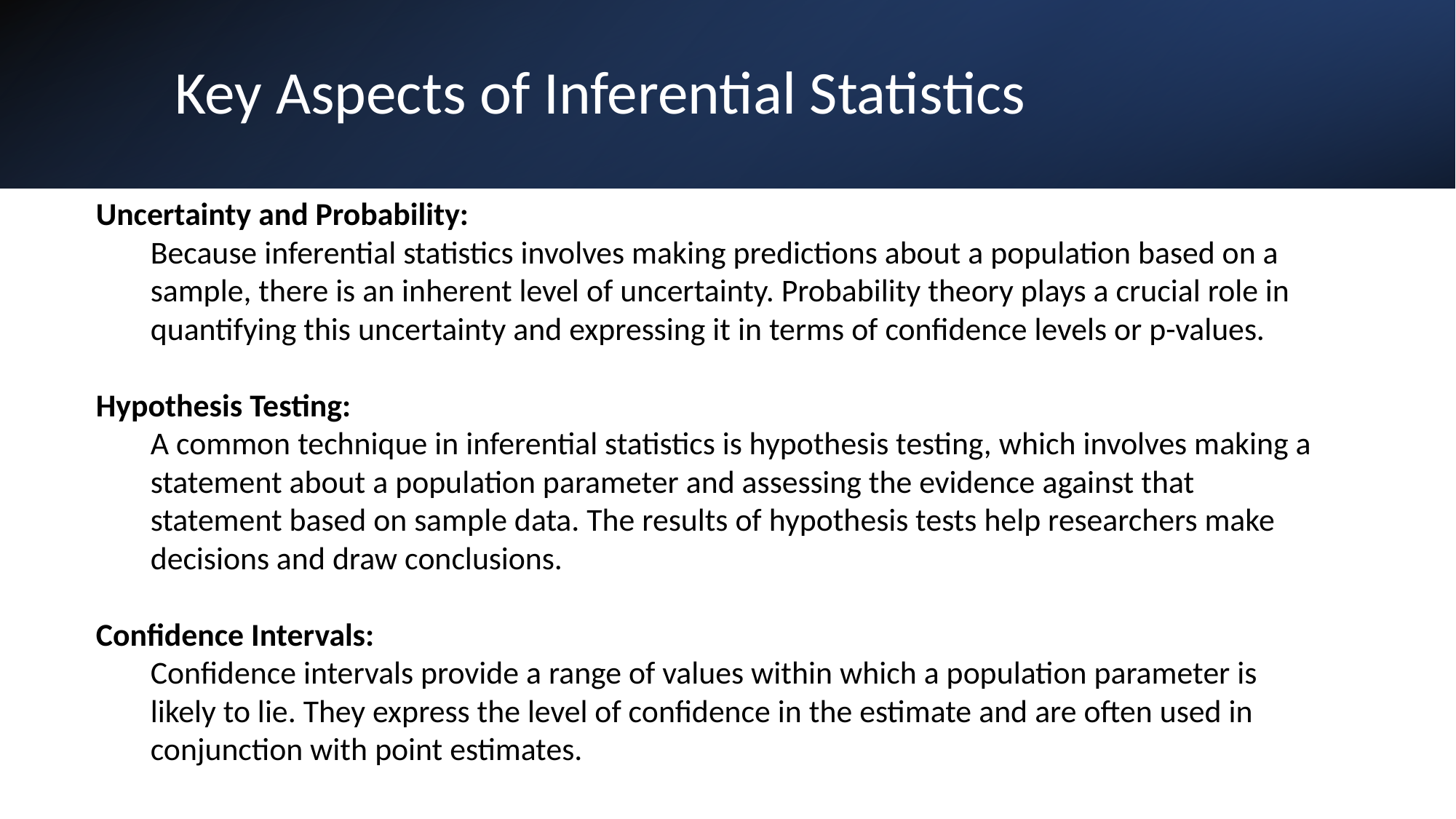

Key Aspects of Inferential Statistics
Uncertainty and Probability:
Because inferential statistics involves making predictions about a population based on a sample, there is an inherent level of uncertainty. Probability theory plays a crucial role in quantifying this uncertainty and expressing it in terms of confidence levels or p-values.

Hypothesis Testing:
A common technique in inferential statistics is hypothesis testing, which involves making a statement about a population parameter and assessing the evidence against that statement based on sample data. The results of hypothesis tests help researchers make decisions and draw conclusions.

Confidence Intervals:
Confidence intervals provide a range of values within which a population parameter is likely to lie. They express the level of confidence in the estimate and are often used in conjunction with point estimates.